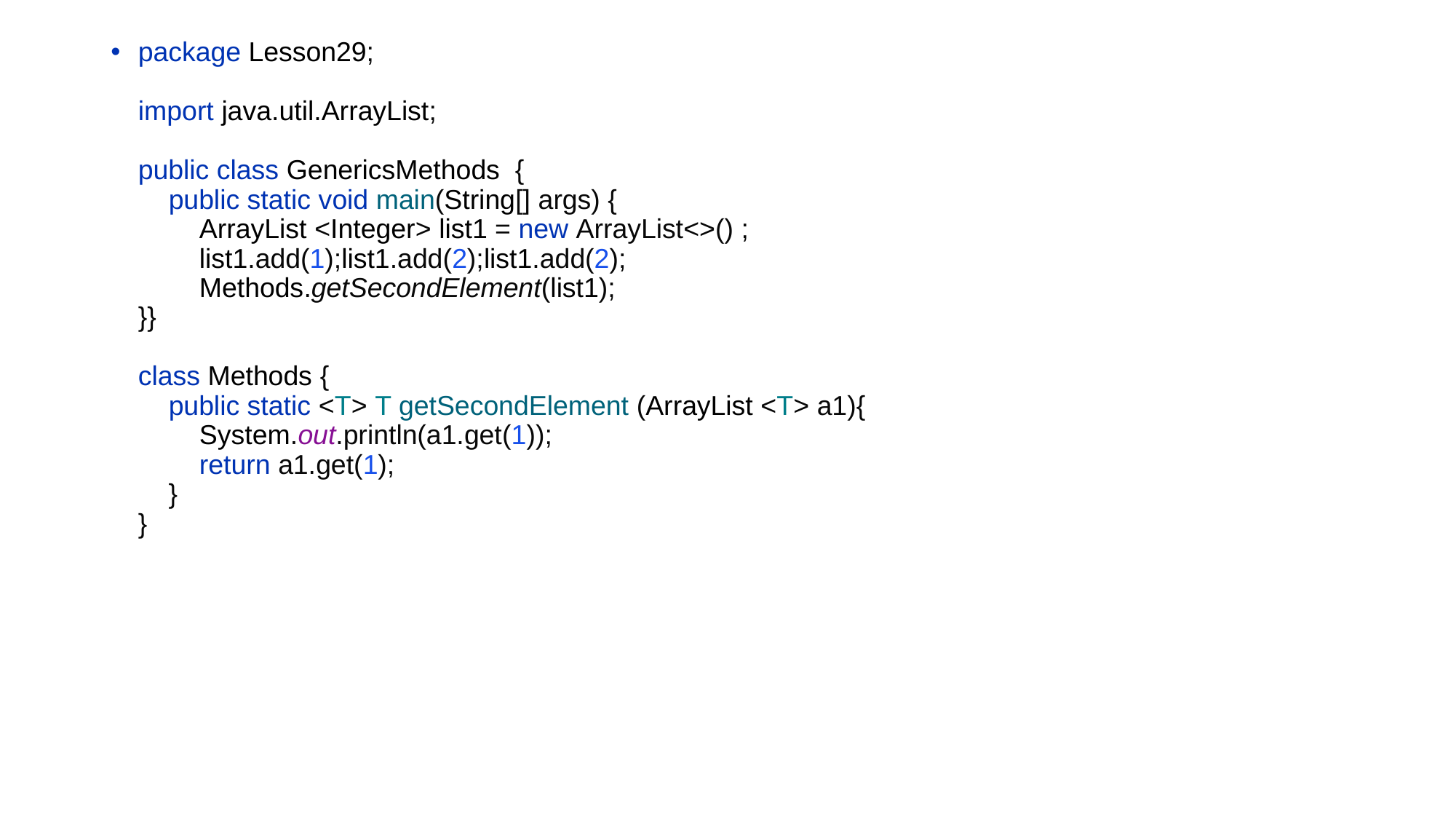

package Lesson29;
import java.util.ArrayList;
public class GenericsMethods  {
    public static void main(String[] args) {
        ArrayList <Integer> list1 = new ArrayList<>() ;
        list1.add(1);list1.add(2);list1.add(2);
        Methods.getSecondElement(list1);
}}
class Methods {
    public static <T> T getSecondElement (ArrayList <T> a1){
        System.out.println(a1.get(1));
        return a1.get(1);
    }
}